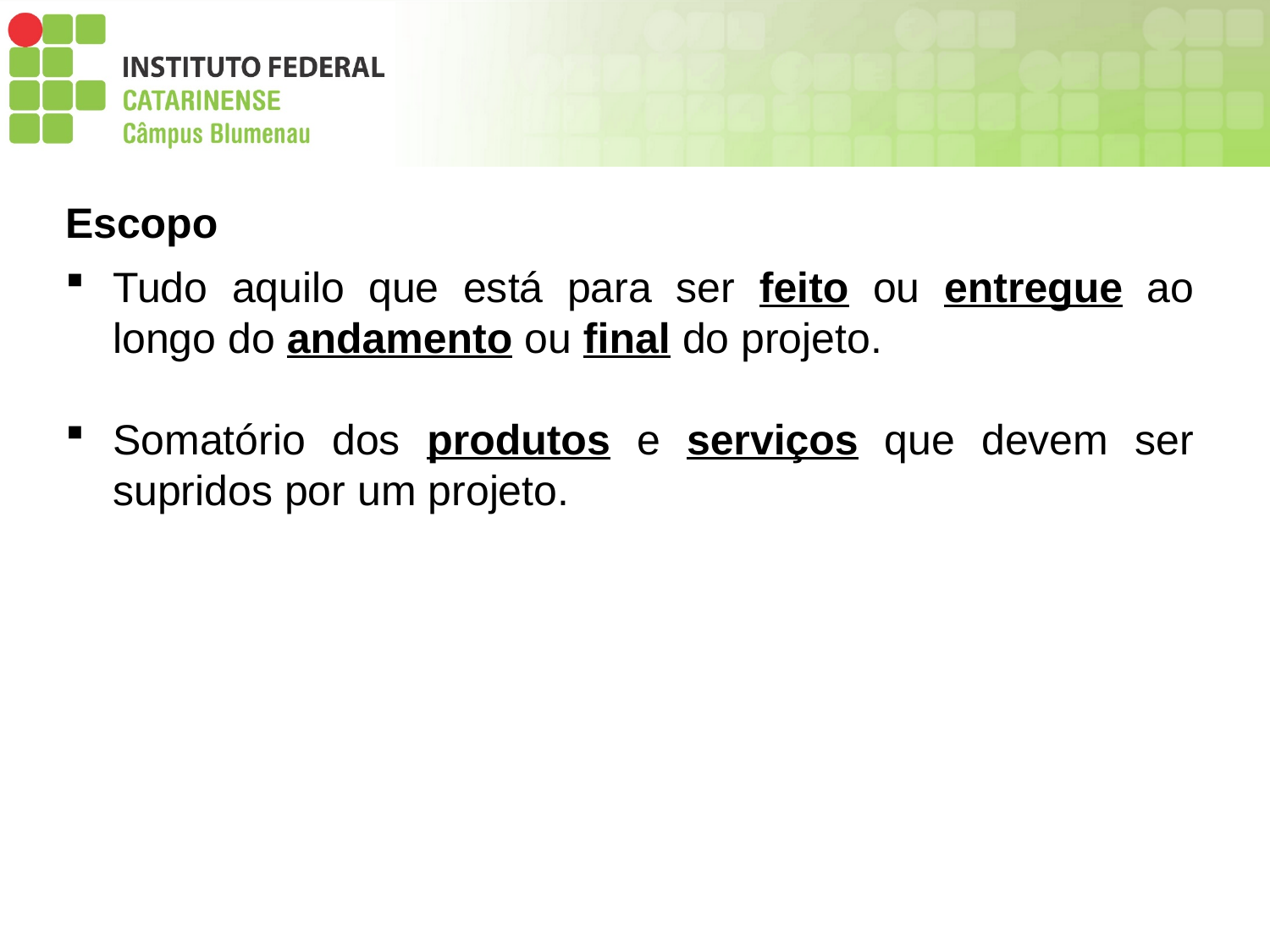

Escopo
Tudo aquilo que está para ser feito ou entregue ao longo do andamento ou final do projeto.

Somatório dos produtos e serviços que devem ser supridos por um projeto.